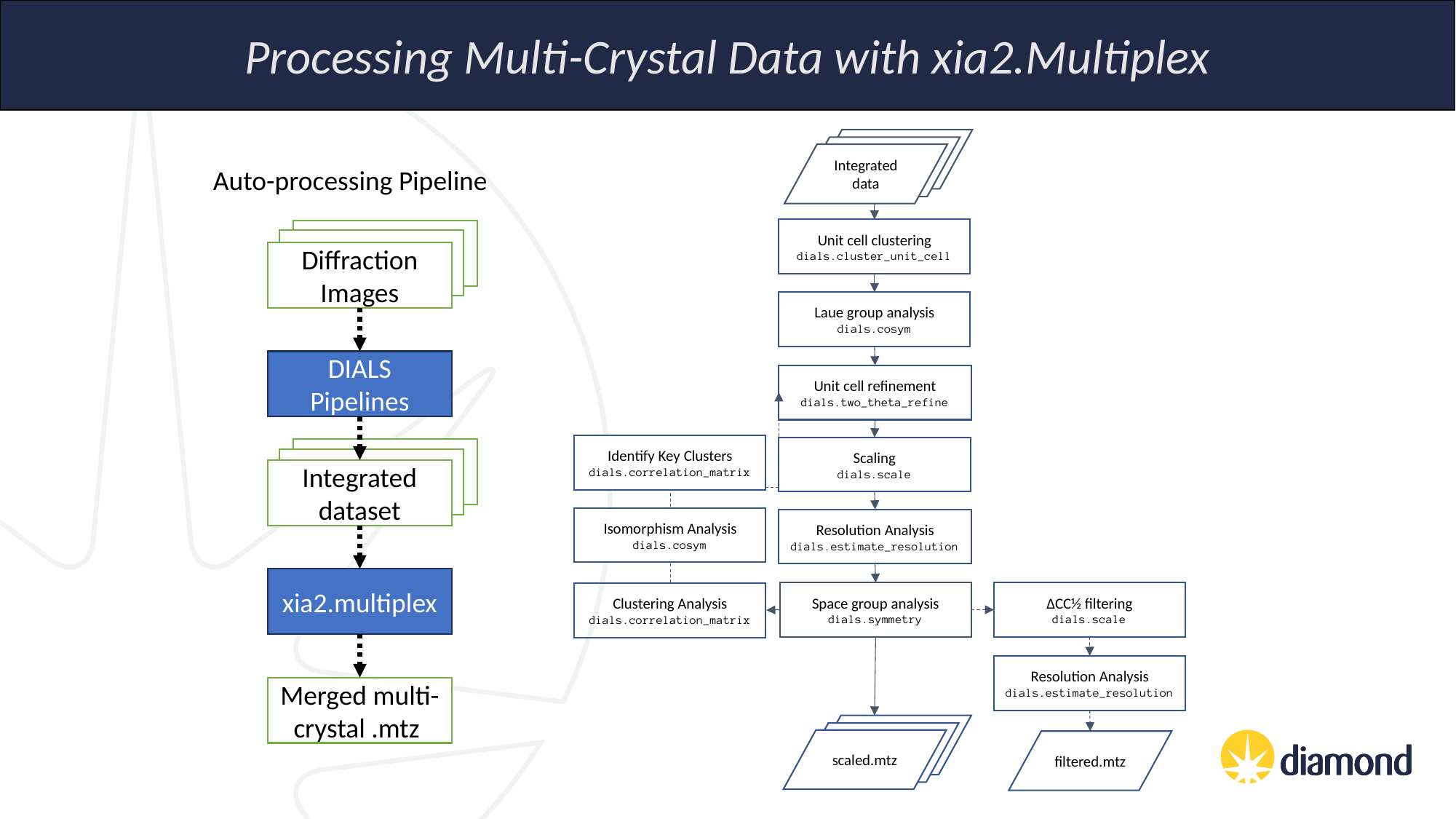

Processing Multi-Crystal Data with xia2.Multiplex
Integrated data
Integrated data
Integrated data
Unit cell clustering
dials.cluster_unit_cell
Laue group analysis
dials.cosym
Unit cell refinement
dials.two_theta_refine
Scaling
dials.scale
Resolution Analysis
dials.estimate_resolution
Space group analysis
dials.symmetry
ΔCC½ filtering
dials.scale
Resolution Analysis
dials.estimate_resolution
Integrated data
Integrated data
scaled.mtz
filtered.mtz
Identify Key Clusters
dials.correlation_matrix
Isomorphism Analysis
dials.cosym
Clustering Analysis
dials.correlation_matrix
Auto-processing Pipeline

Diffraction Images
DIALS Pipelines

Integrated dataset
xia2.multiplex
Merged multi-crystal .mtz